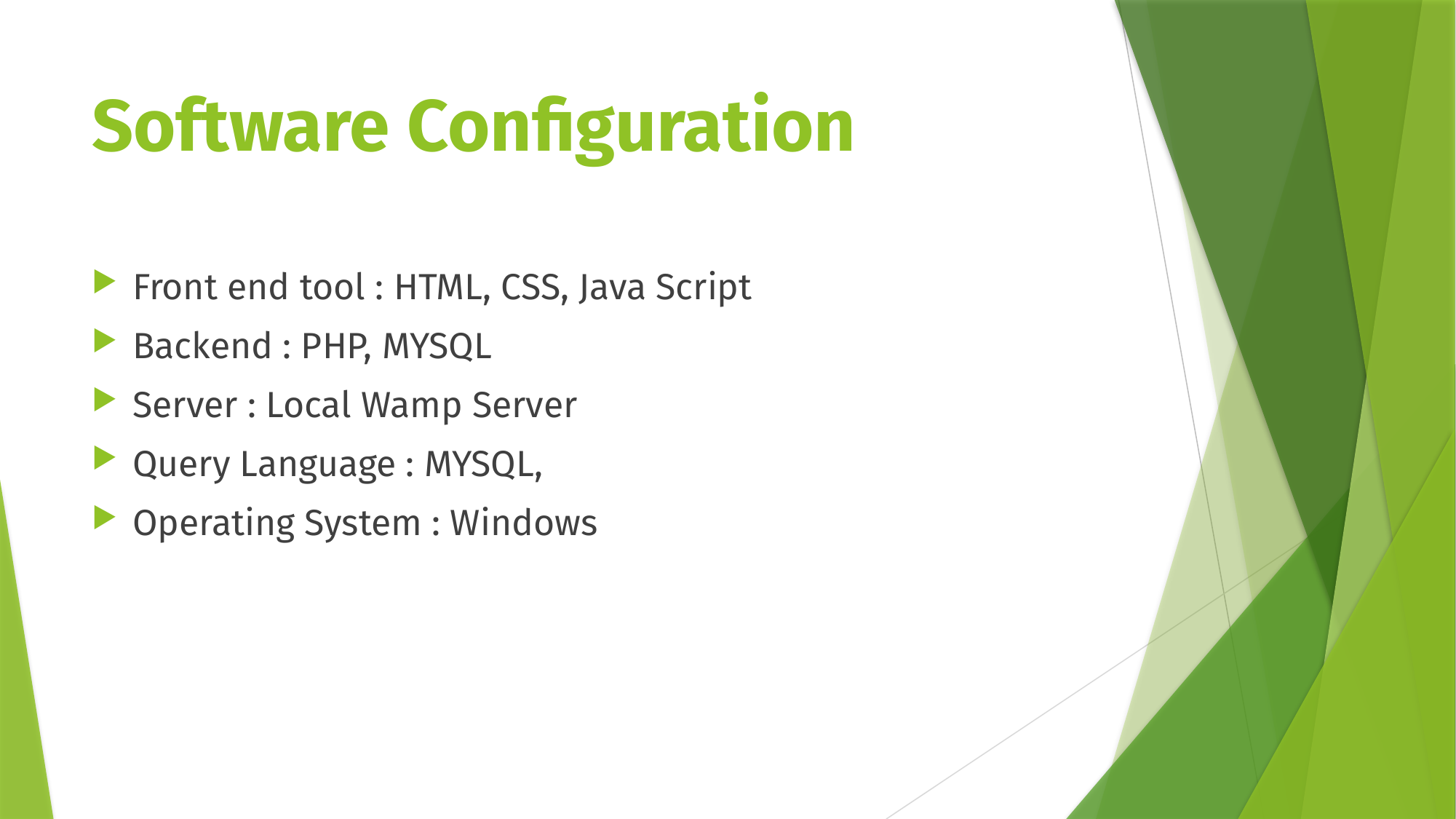

# Software Configuration
Front end tool : HTML, CSS, Java Script
Backend : PHP, MYSQL
Server : Local Wamp Server
Query Language : MYSQL,
Operating System : Windows